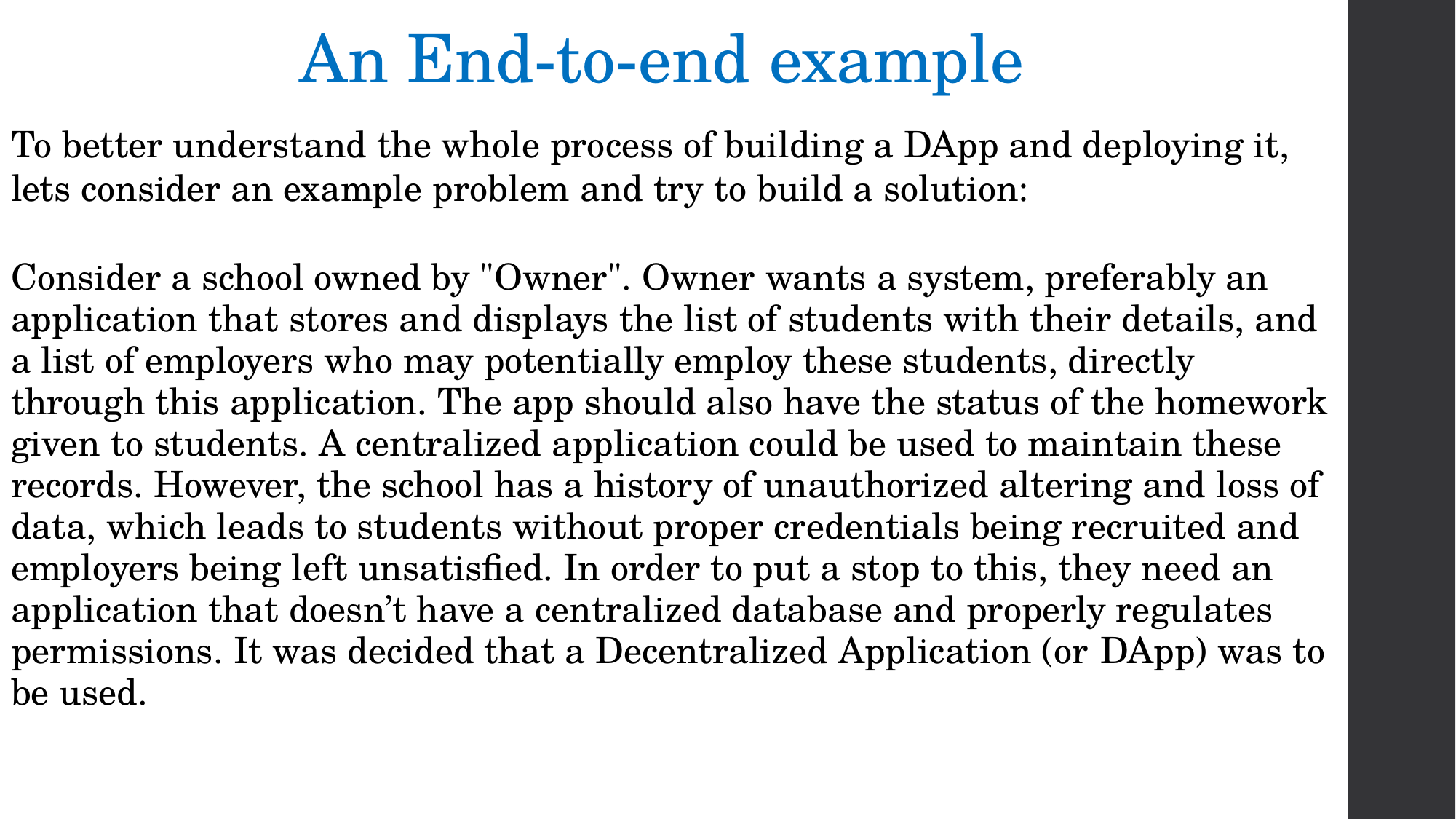

# An End-to-end example
To better understand the whole process of building a DApp and deploying it, lets consider an example problem and try to build a solution:
Consider a school owned by "Owner". Owner wants a system, preferably an application that stores and displays the list of students with their details, and a list of employers who may potentially employ these students, directly through this application. The app should also have the status of the homework given to students. A centralized application could be used to maintain these records. However, the school has a history of unauthorized altering and loss of data, which leads to students without proper credentials being recruited and employers being left unsatisfied. In order to put a stop to this, they need an application that doesn’t have a centralized database and properly regulates permissions. It was decided that a Decentralized Application (or DApp) was to be used.